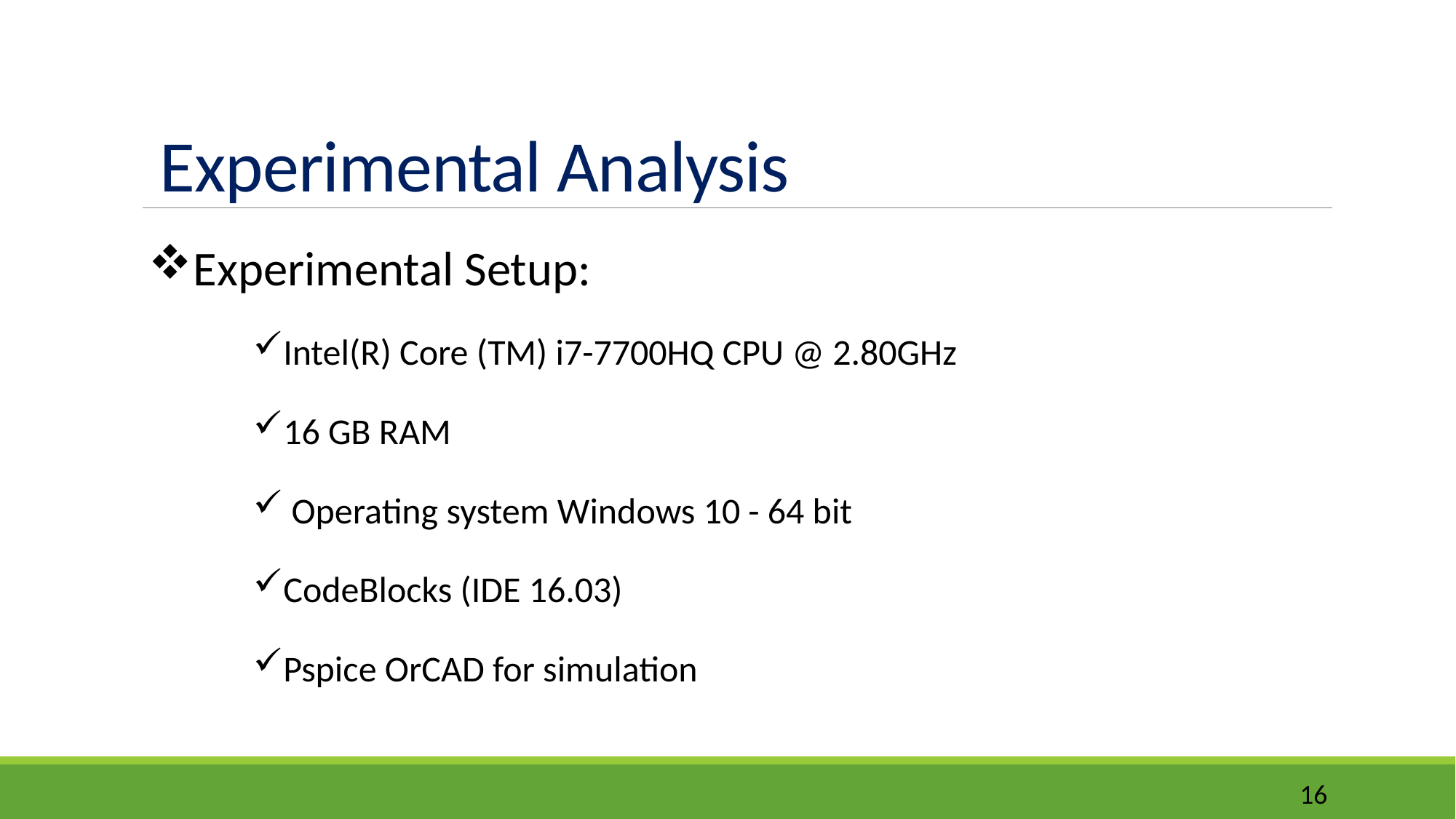

Experimental Analysis
Experimental Setup:
Intel(R) Core (TM) i7-7700HQ CPU @ 2.80GHz
16 GB RAM
 Operating system Windows 10 - 64 bit
CodeBlocks (IDE 16.03)
Pspice OrCAD for simulation

16